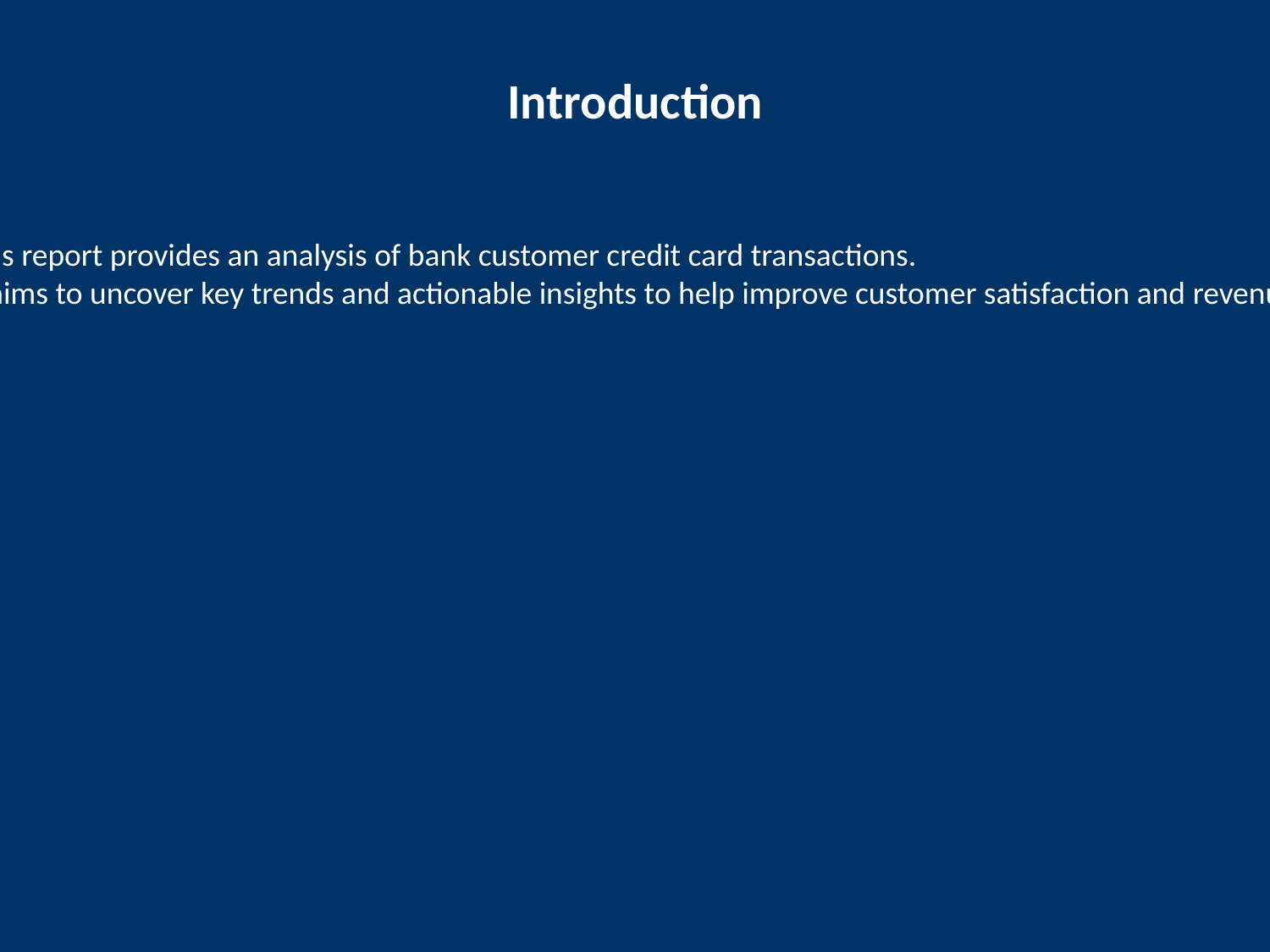

#
Introduction

This report provides an analysis of bank customer credit card transactions.
It aims to uncover key trends and actionable insights to help improve customer satisfaction and revenue.